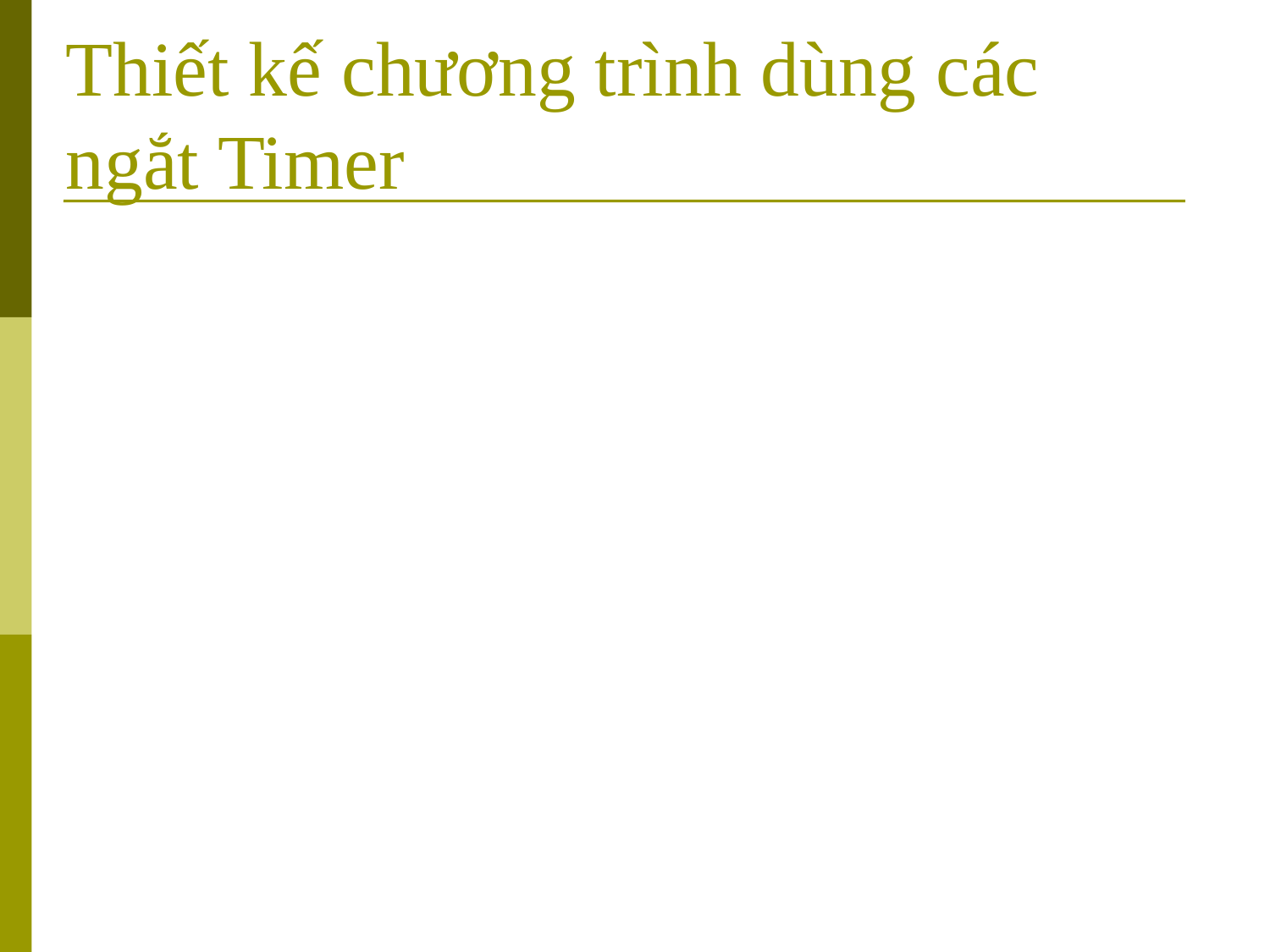

# Thiết kế chương trình dùng các ngắt Timer